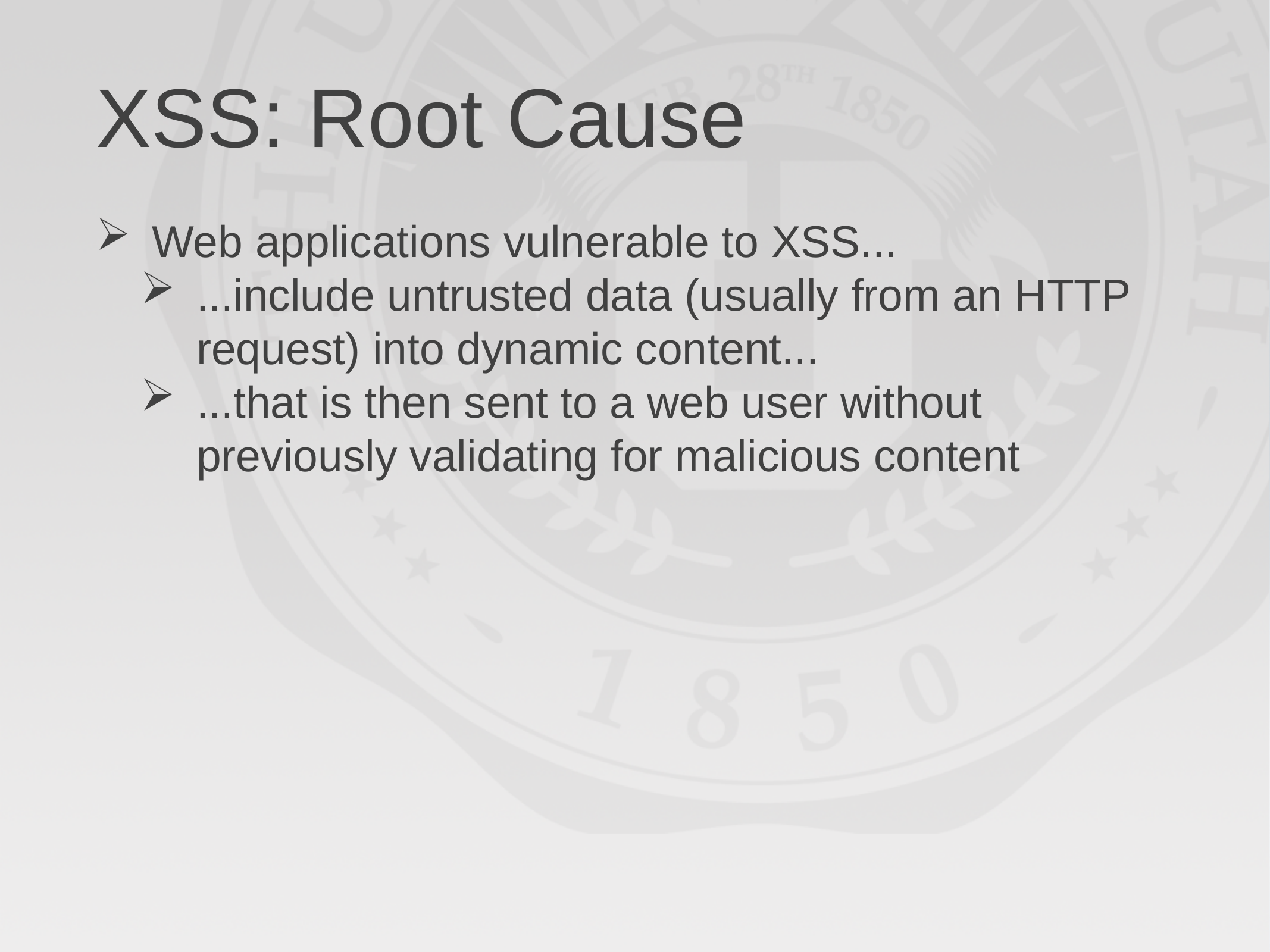

# XSS: Root Cause
Web applications vulnerable to XSS...
...include untrusted data (usually from an HTTP request) into dynamic content...
...that is then sent to a web user without previously validating for malicious content